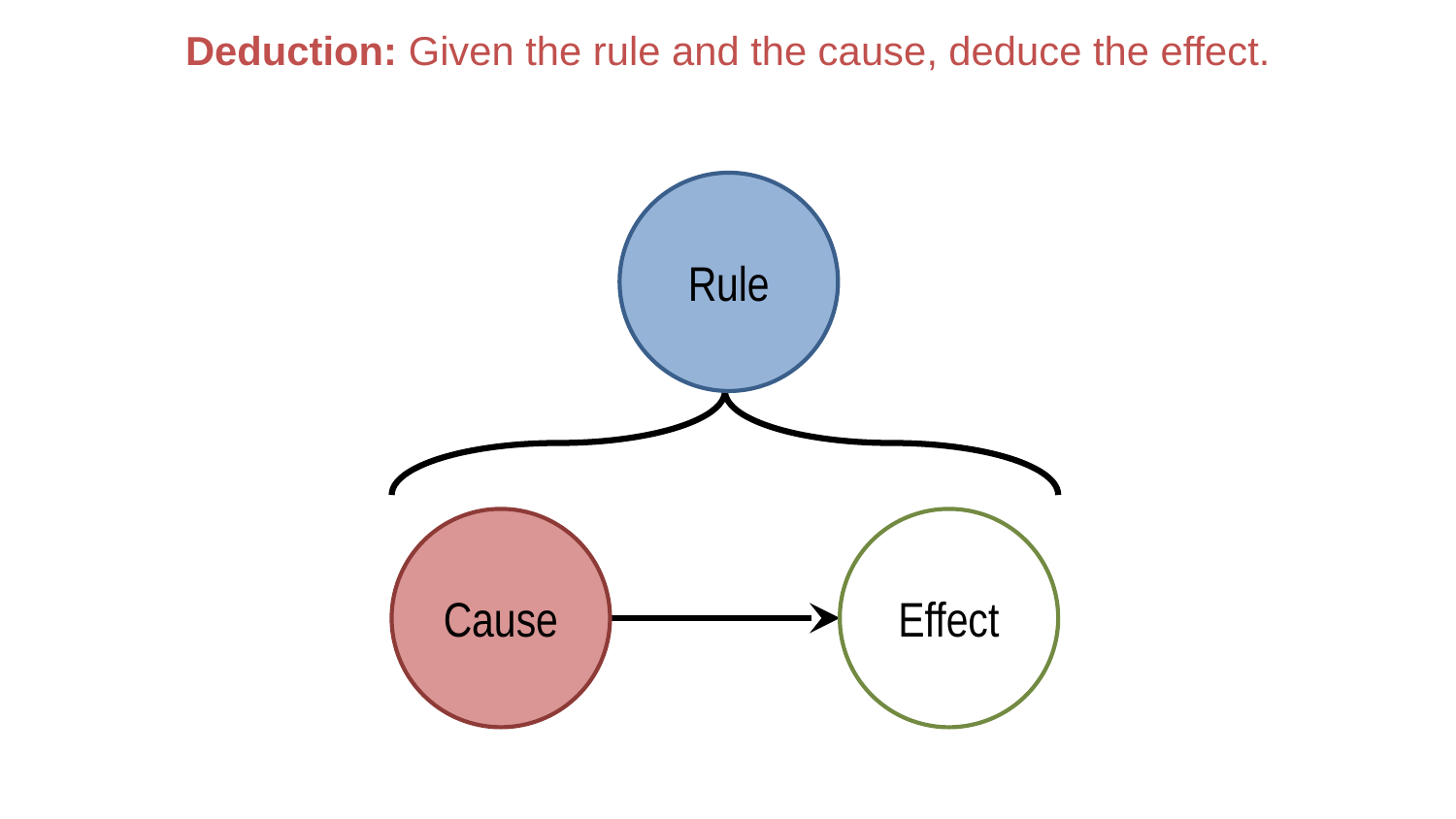

Deduction: Given the rule and the cause, deduce the effect.

Rule
Cause
Effect